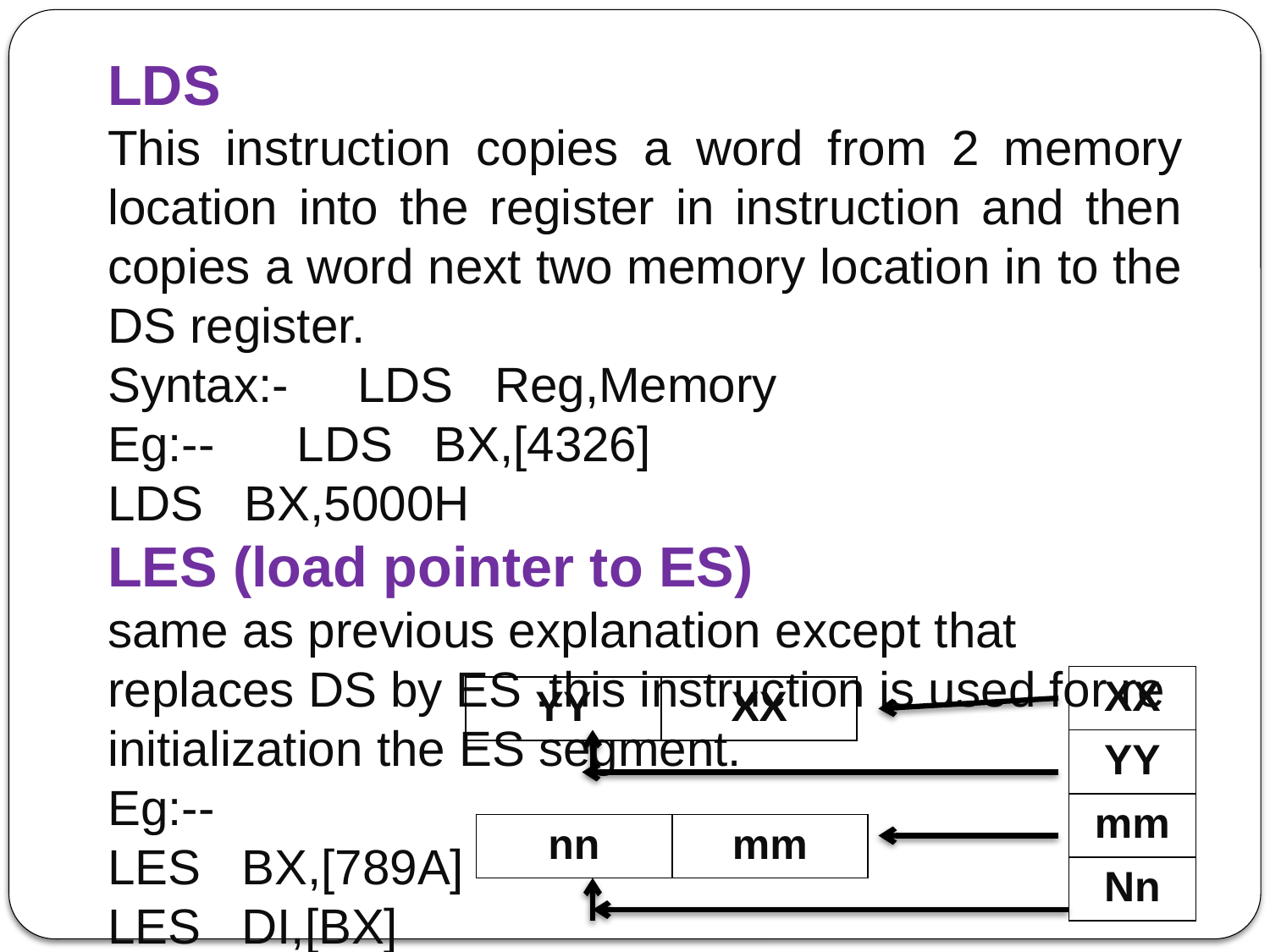

LDS
This instruction copies a word from 2 memory location into the register in instruction and then copies a word next two memory location in to the DS register.
Syntax:-     LDS   Reg,Memory
Eg:--      LDS   BX,[4326]
LDS   BX,5000H
LES (load pointer to ES)
same as previous explanation except that replaces DS by ES .this instruction is used for re initialization the ES segment.
Eg:--
LES   BX,[789A]
LES   DI,[BX]
| XX |
| --- |
| YY |
| mm |
| Nn |
| YY | XX |
| --- | --- |
| nn | mm |
| --- | --- |